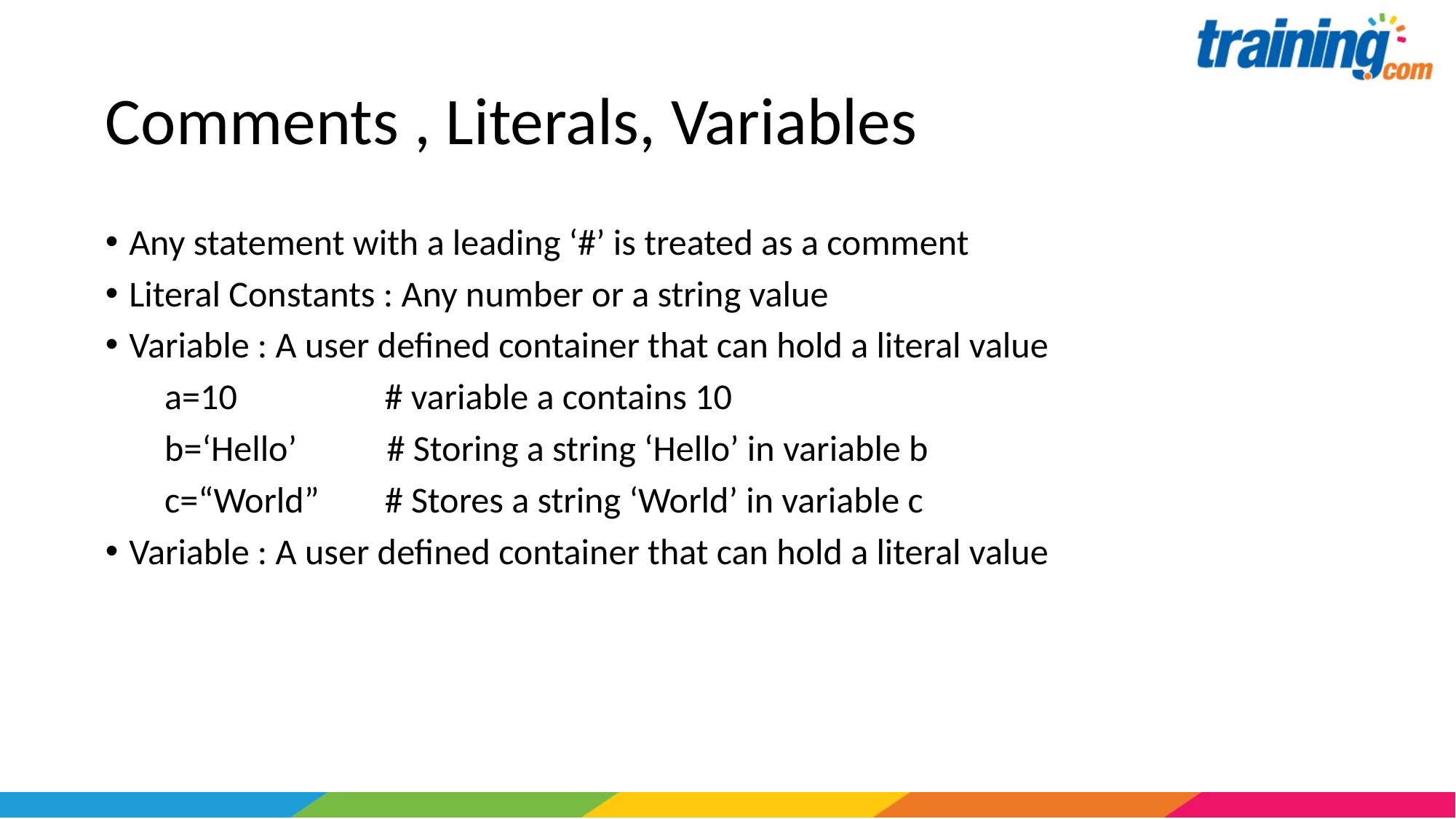

# Comments , Literals, Variables
Any statement with a leading ‘#’ is treated as a comment
Literal Constants : Any number or a string value
Variable : A user defined container that can hold a literal value
a=10                  # variable a contains 10
b=‘Hello’           # Storing a string ‘Hello’ in variable b
c=“World”        # Stores a string ‘World’ in variable c
Variable : A user defined container that can hold a literal value